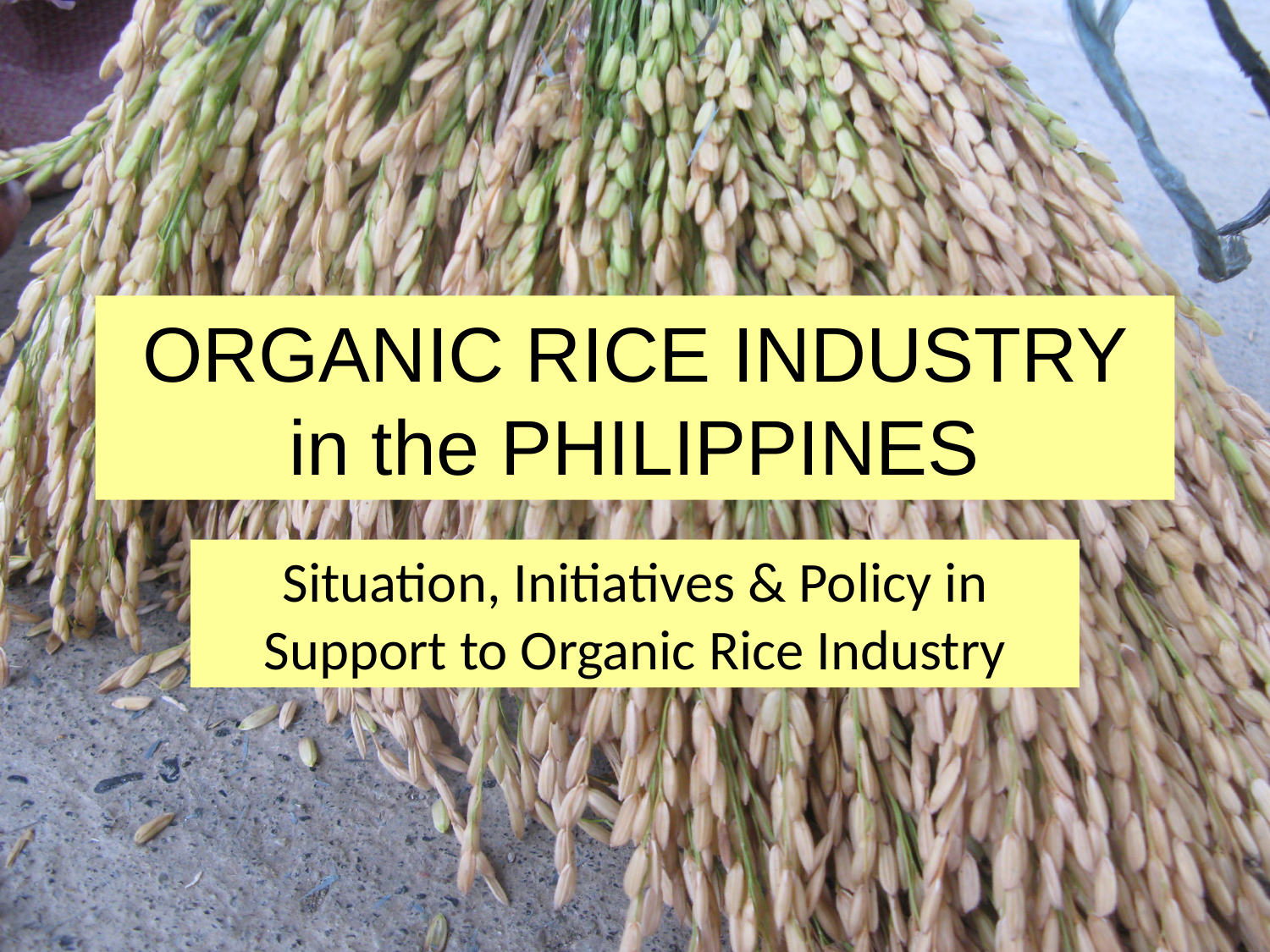

# ORGANIC RICE INDUSTRY in the PHILIPPINES
Situation, Initiatives & Policy in Support to Organic Rice Industry